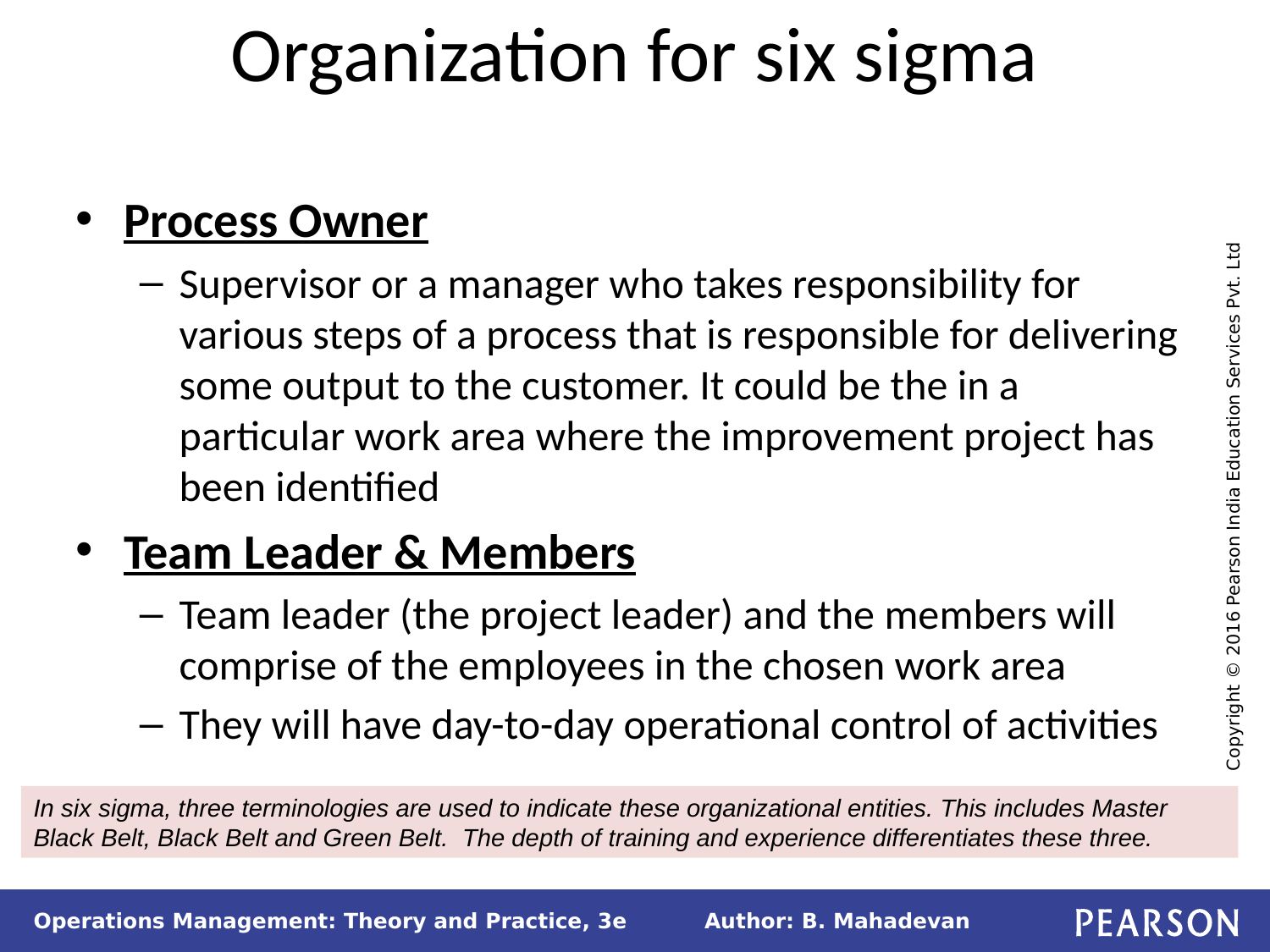

# Organization for six sigma
Process Owner
Supervisor or a manager who takes responsibility for various steps of a process that is responsible for delivering some output to the customer. It could be the in a particular work area where the improvement project has been identified
Team Leader & Members
Team leader (the project leader) and the members will comprise of the employees in the chosen work area
They will have day-to-day operational control of activities
In six sigma, three terminologies are used to indicate these organizational entities. This includes Master Black Belt, Black Belt and Green Belt.  The depth of training and experience differentiates these three.